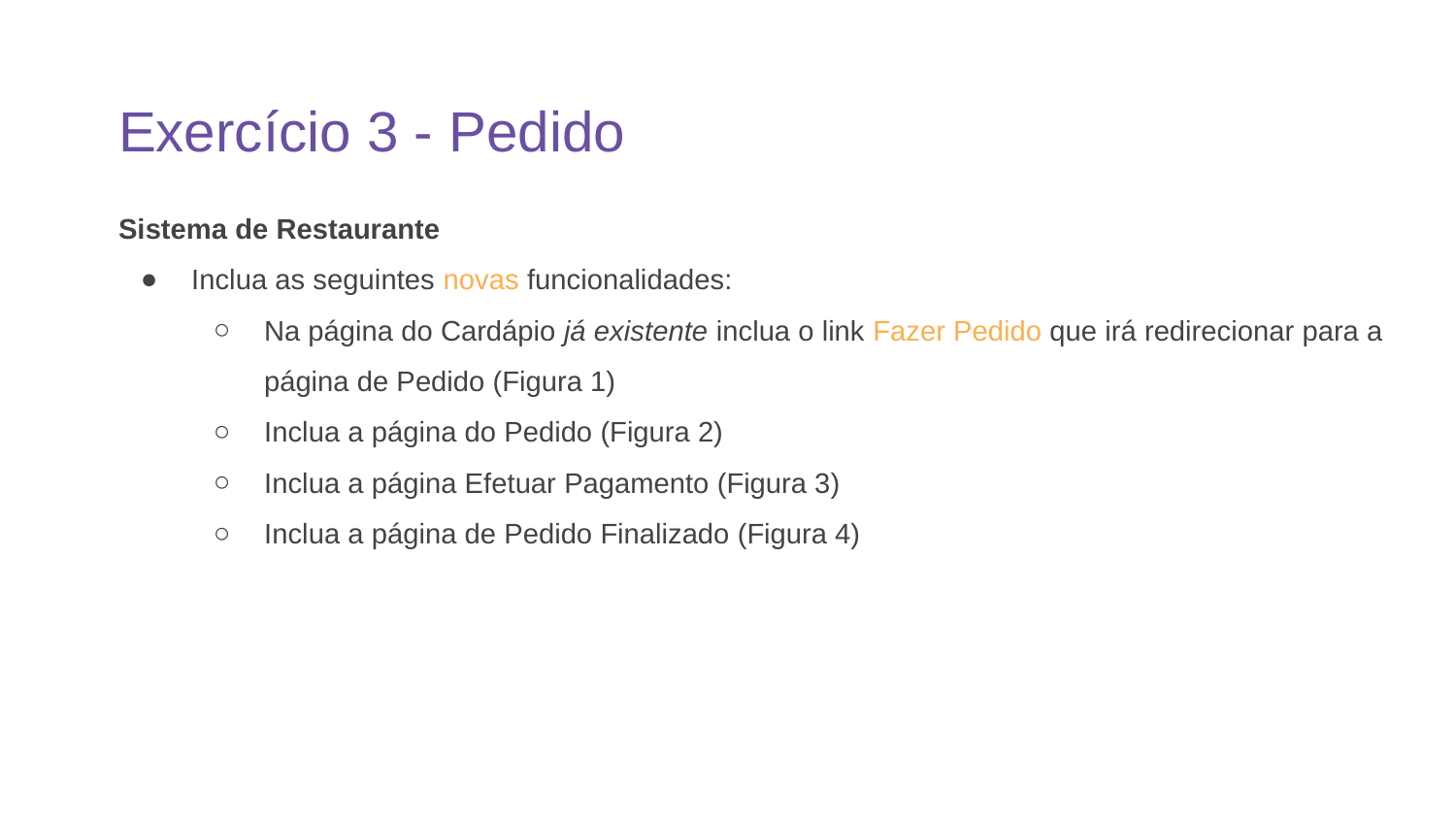

Exercício 3 - Pedido
Sistema de Restaurante
Inclua as seguintes novas funcionalidades:
Na página do Cardápio já existente inclua o link Fazer Pedido que irá redirecionar para a página de Pedido (Figura 1)
Inclua a página do Pedido (Figura 2)
Inclua a página Efetuar Pagamento (Figura 3)
Inclua a página de Pedido Finalizado (Figura 4)